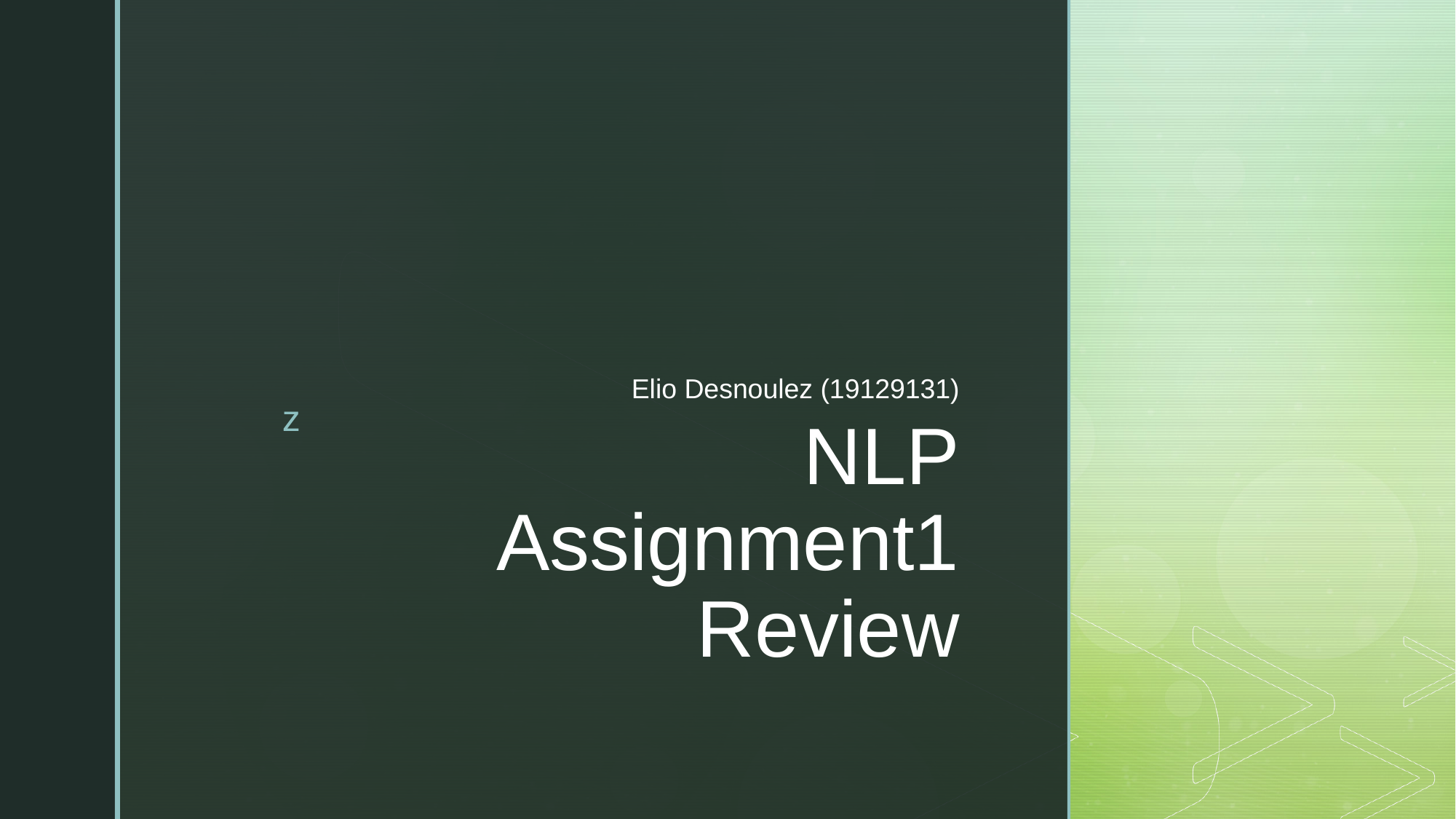

Elio Desnoulez (19129131)
# NLP Assignment1 Review